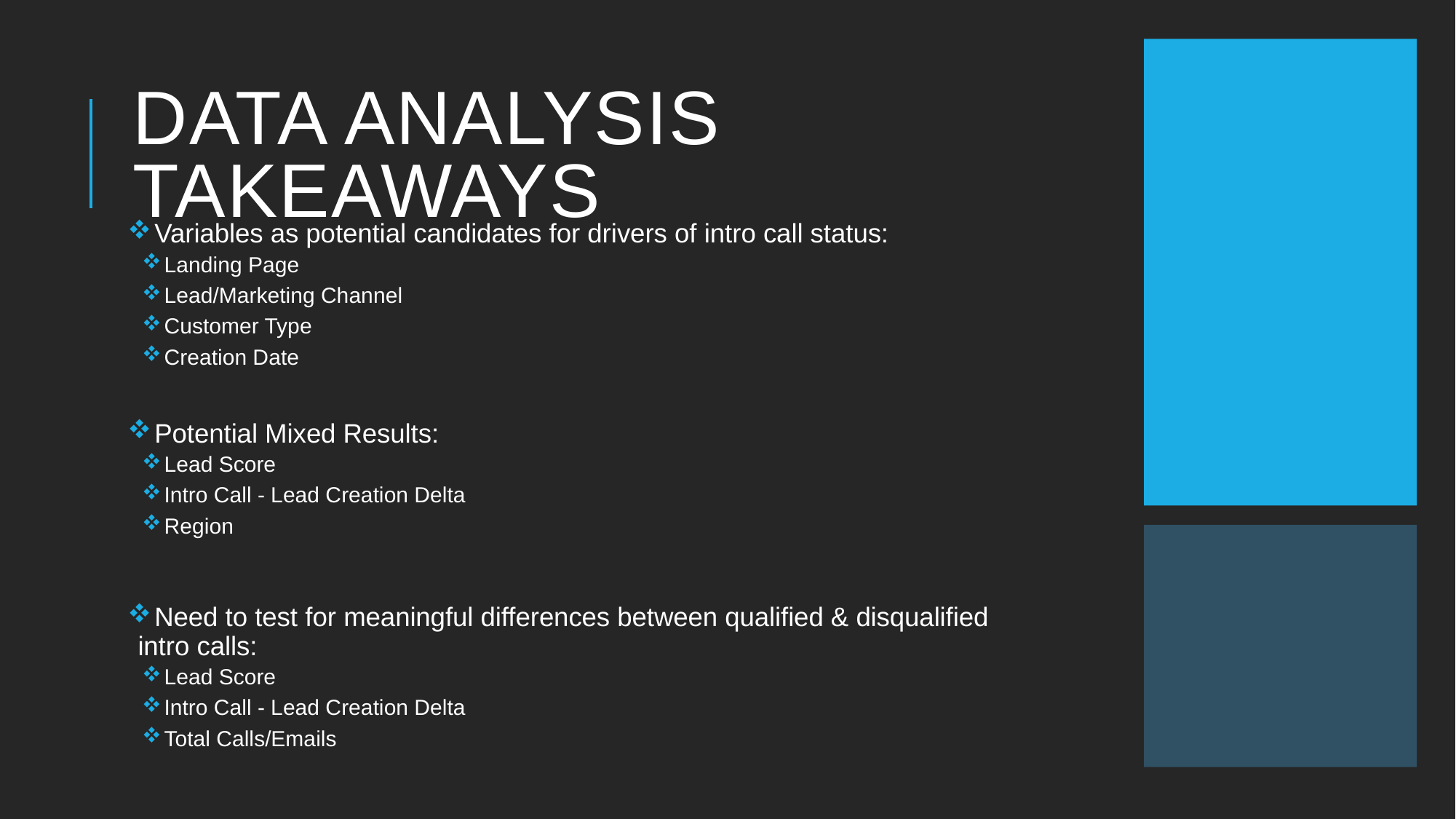

# Data Analysis Takeaways
 Variables as potential candidates for drivers of intro call status:
 Landing Page
 Lead/Marketing Channel
 Customer Type
 Creation Date

 Potential Mixed Results:
 Lead Score
 Intro Call - Lead Creation Delta
 Region

 Need to test for meaningful differences between qualified & disqualified intro calls:
 Lead Score
 Intro Call - Lead Creation Delta
 Total Calls/Emails